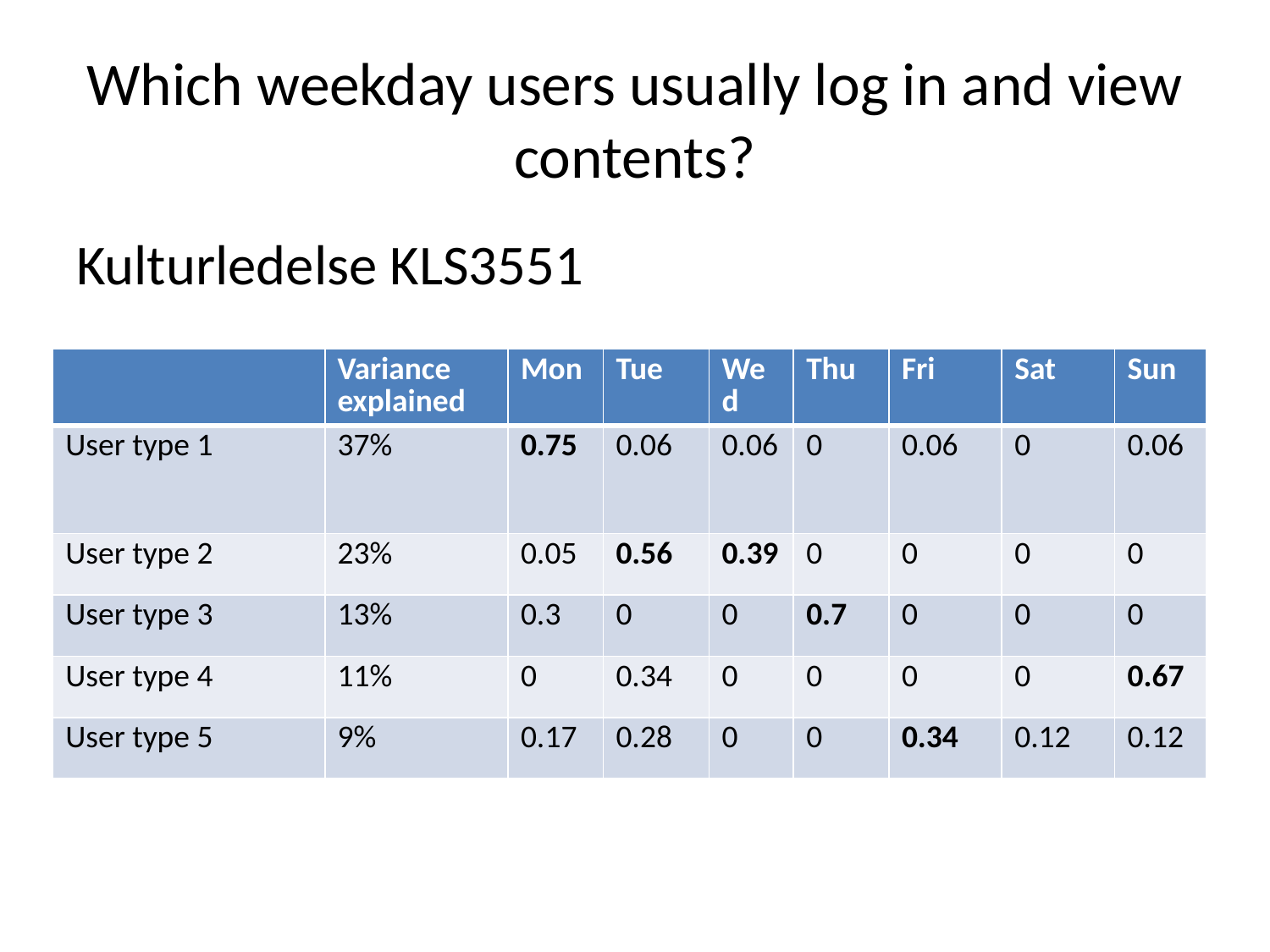

# Which weekday users usually log in and view contents?
Kulturledelse KLS3551

|  | Variance explained | Mon | Tue | Wed | Thu | Fri | Sat | Sun |
| --- | --- | --- | --- | --- | --- | --- | --- | --- |
| User type 1 | 37% | 0.75 | 0.06 | 0.06 | 0 | 0.06 | 0 | 0.06 |
| User type 2 | 23% | 0.05 | 0.56 | 0.39 | 0 | 0 | 0 | 0 |
| User type 3 | 13% | 0.3 | 0 | 0 | 0.7 | 0 | 0 | 0 |
| User type 4 | 11% | 0 | 0.34 | 0 | 0 | 0 | 0 | 0.67 |
| User type 5 | 9% | 0.17 | 0.28 | 0 | 0 | 0.34 | 0.12 | 0.12 |